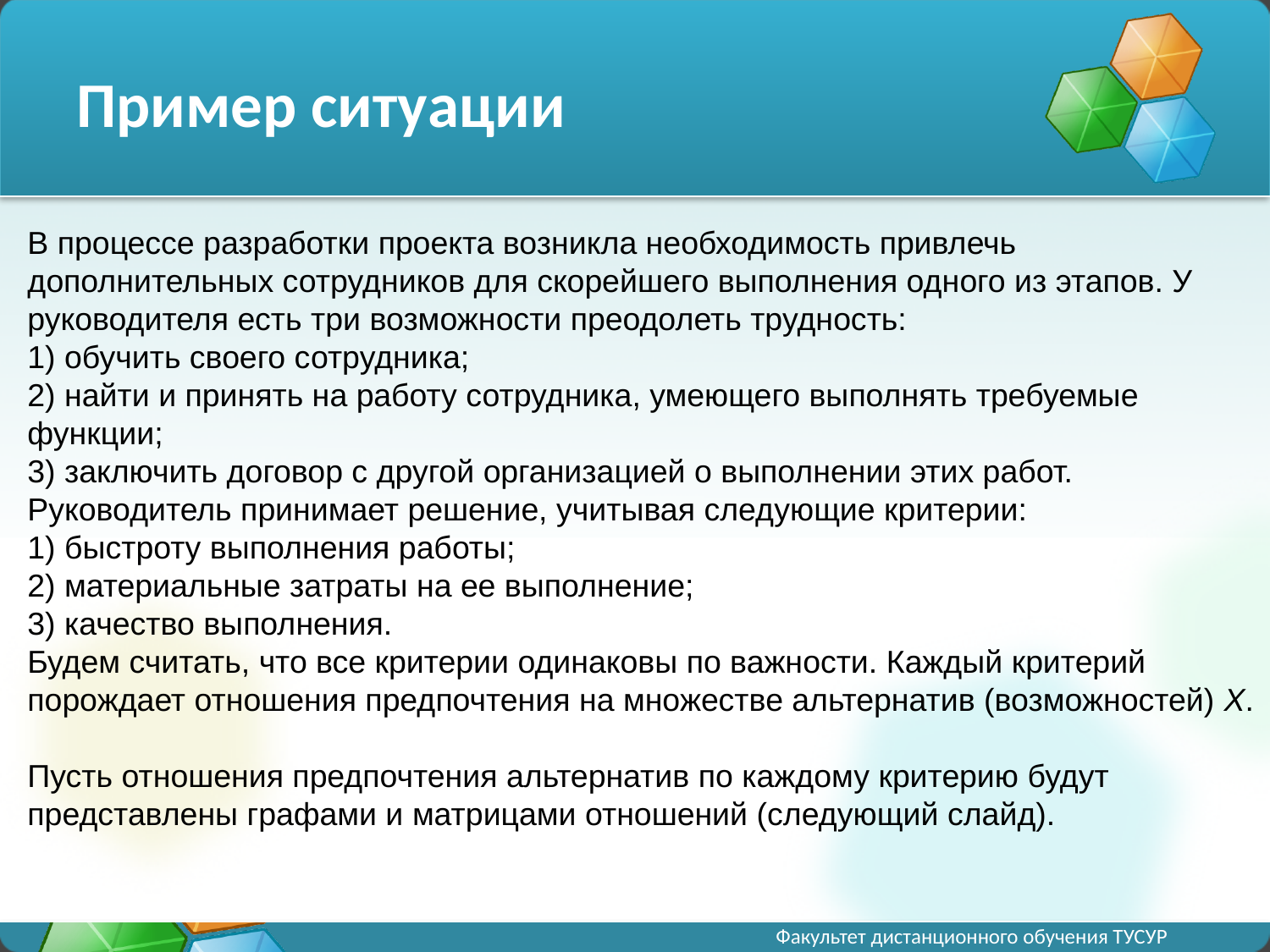

# Пример ситуации
В процессе разработки проекта возникла необходимость привлечь дополнительных сотрудников для скорейшего выполнения одного из этапов. У руководителя есть три возможности преодолеть трудность:
1) обучить своего сотрудника;
2) найти и принять на работу сотрудника, умеющего выполнять требуемые функции;
3) заключить договор с другой организацией о выполнении этих работ.
Руководитель принимает решение, учитывая следующие критерии:
1) быстроту выполнения работы;
2) материальные затраты на ее выполнение;
3) качество выполнения.
Будем считать, что все критерии одинаковы по важности. Каждый критерий порождает отношения предпочтения на множестве альтернатив (возможностей) Х.

Пусть отношения предпочтения альтернатив по каждому критерию будут представлены графами и матрицами отношений (следующий слайд).